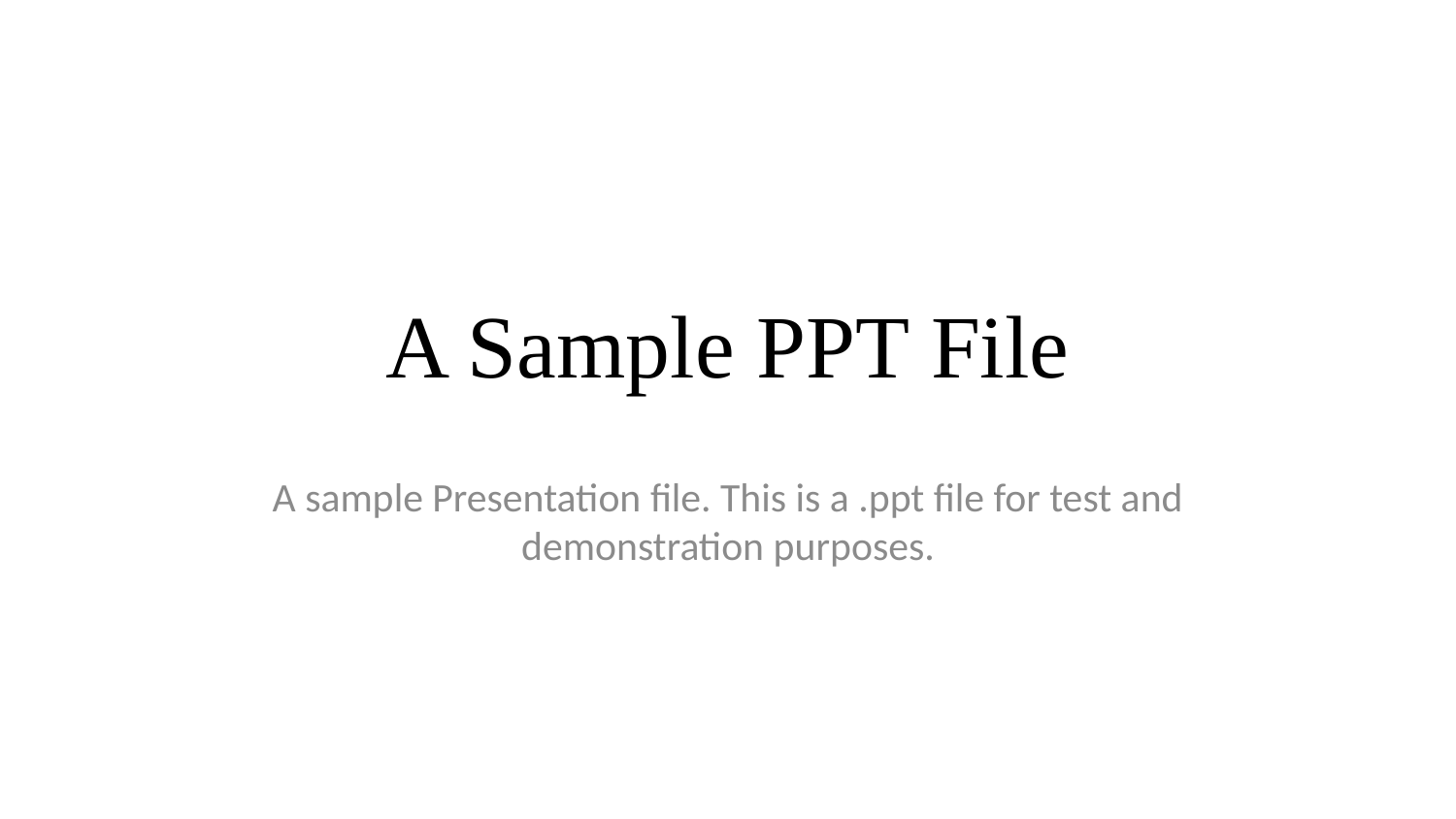

# A Sample PPT File
A sample Presentation file. This is a .ppt file for test and demonstration purposes.